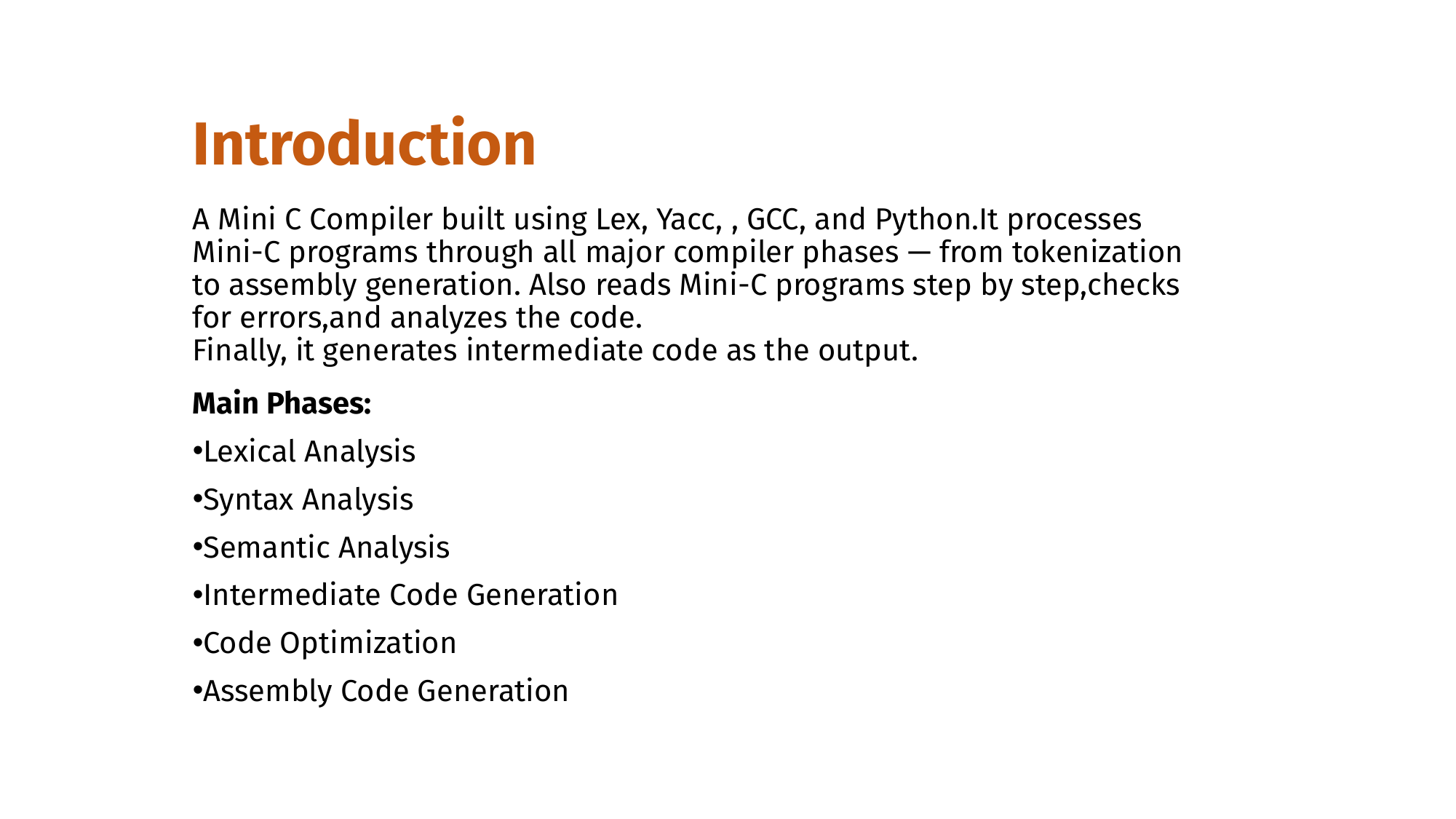

Introduction
# A Mini C Compiler built using Lex, Yacc, , GCC, and Python.It processes Mini-C programs through all major compiler phases — from tokenization to assembly generation. Also reads Mini-C programs step by step,checks for errors,and analyzes the code. Finally, it generates intermediate code as the output.
Main Phases:
Lexical Analysis
Syntax Analysis
Semantic Analysis
Intermediate Code Generation
Code Optimization
Assembly Code Generation